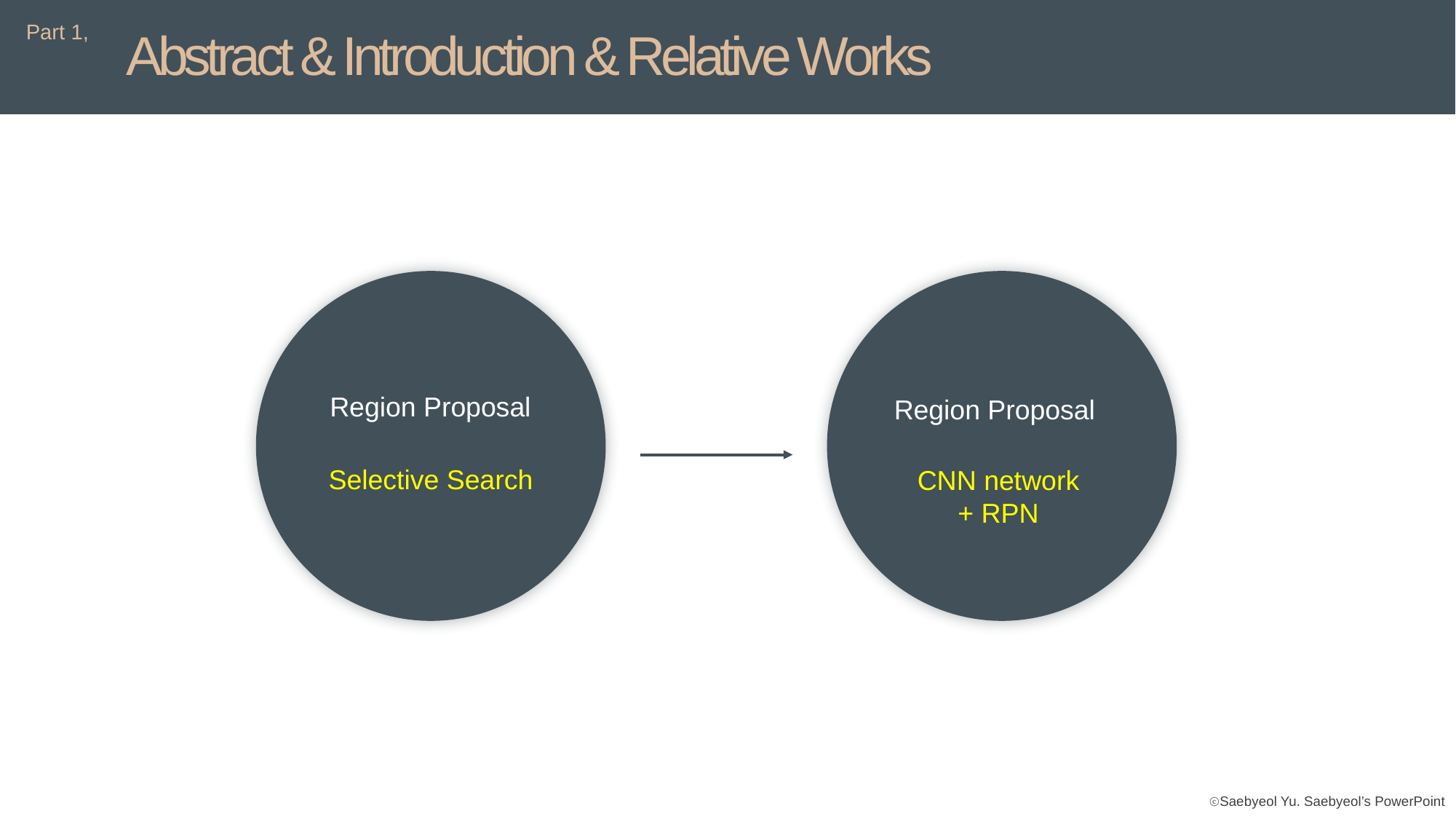

Part 1,
Abstract & Introduction & Relative Works

Region Proposal
Region Proposal
Selective Search
CNN network
+ RPN